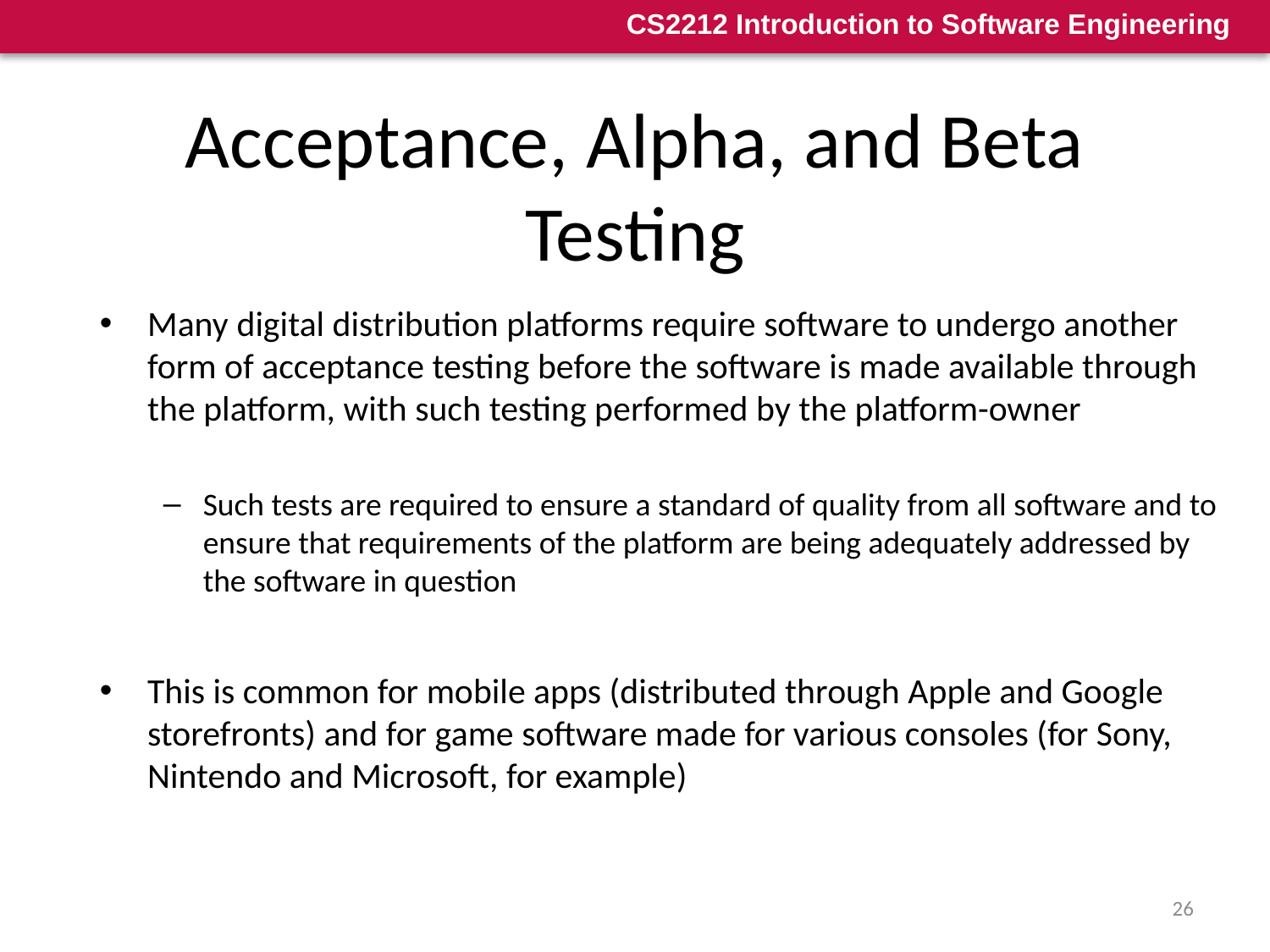

# Acceptance, Alpha, and Beta Testing
Many digital distribution platforms require software to undergo another form of acceptance testing before the software is made available through the platform, with such testing performed by the platform-owner

Such tests are required to ensure a standard of quality from all software and to ensure that requirements of the platform are being adequately addressed by the software in question

This is common for mobile apps (distributed through Apple and Google storefronts) and for game software made for various consoles (for Sony, Nintendo and Microsoft, for example)

26